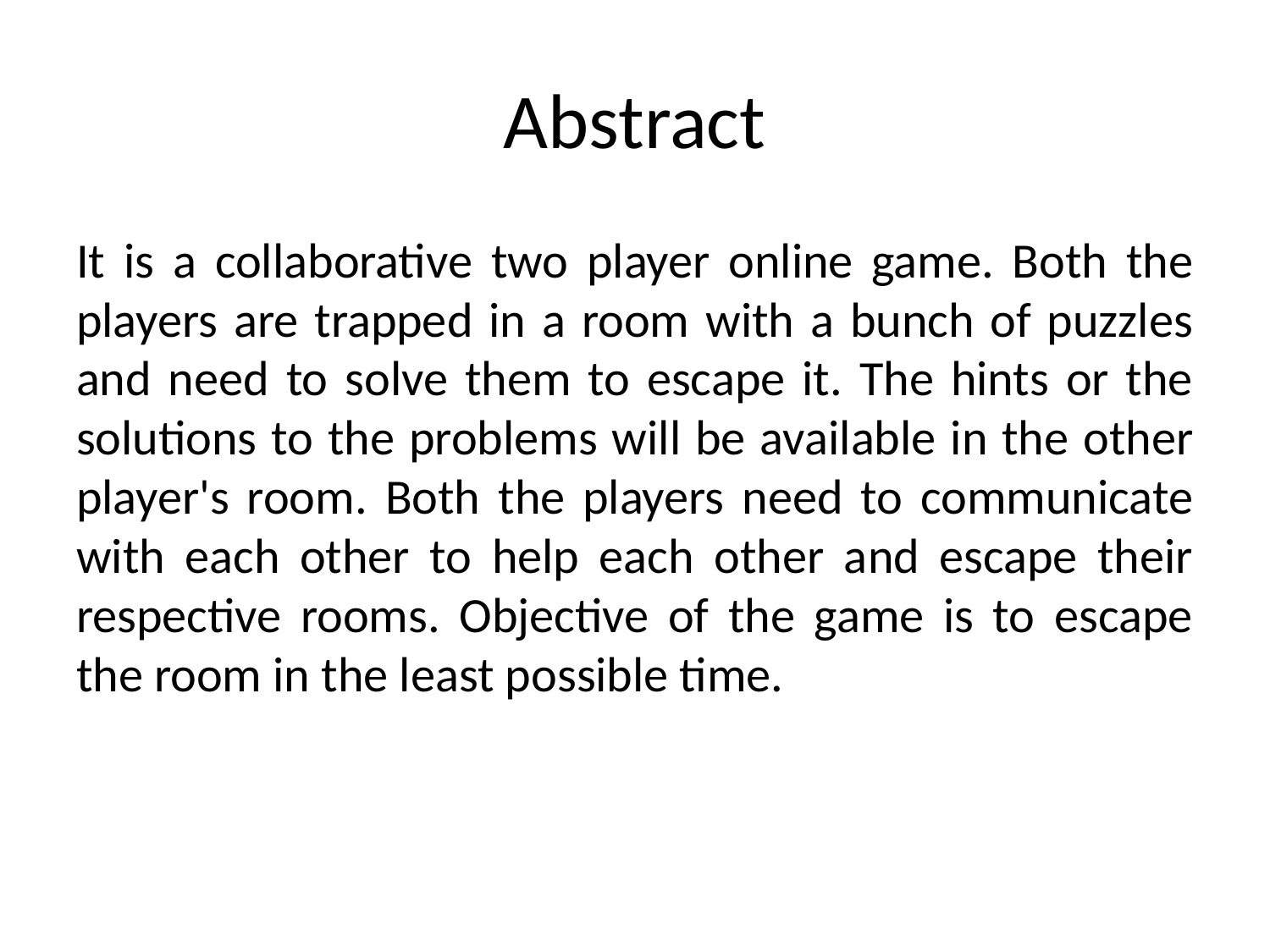

# Abstract
It is a collaborative two player online game. Both the players are trapped in a room with a bunch of puzzles and need to solve them to escape it. The hints or the solutions to the problems will be available in the other player's room. Both the players need to communicate with each other to help each other and escape their respective rooms. Objective of the game is to escape the room in the least possible time.